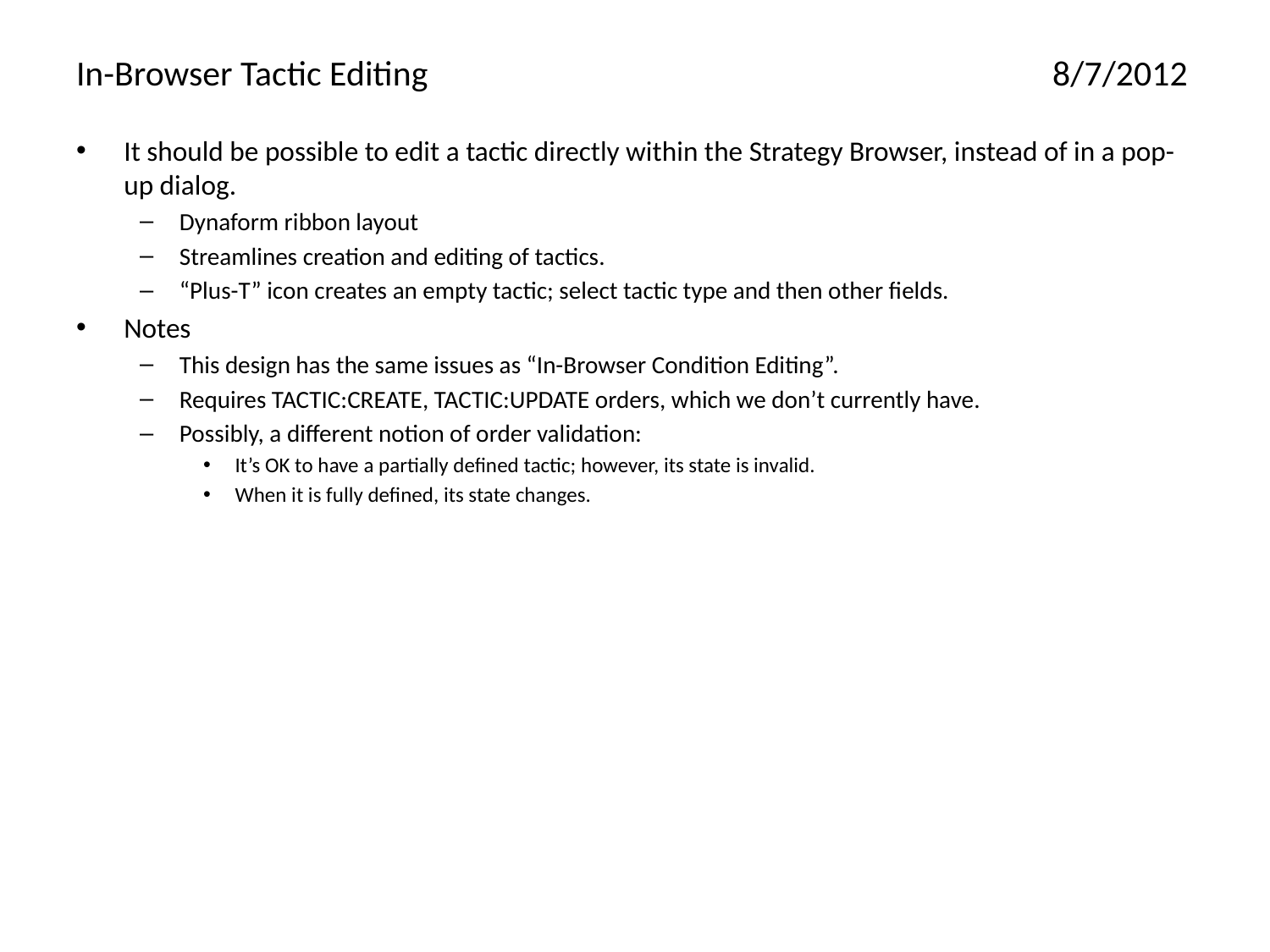

# In-Browser Tactic Editing	8/7/2012
It should be possible to edit a tactic directly within the Strategy Browser, instead of in a pop-up dialog.
Dynaform ribbon layout
Streamlines creation and editing of tactics.
“Plus-T” icon creates an empty tactic; select tactic type and then other fields.
Notes
This design has the same issues as “In-Browser Condition Editing”.
Requires TACTIC:CREATE, TACTIC:UPDATE orders, which we don’t currently have.
Possibly, a different notion of order validation:
It’s OK to have a partially defined tactic; however, its state is invalid.
When it is fully defined, its state changes.